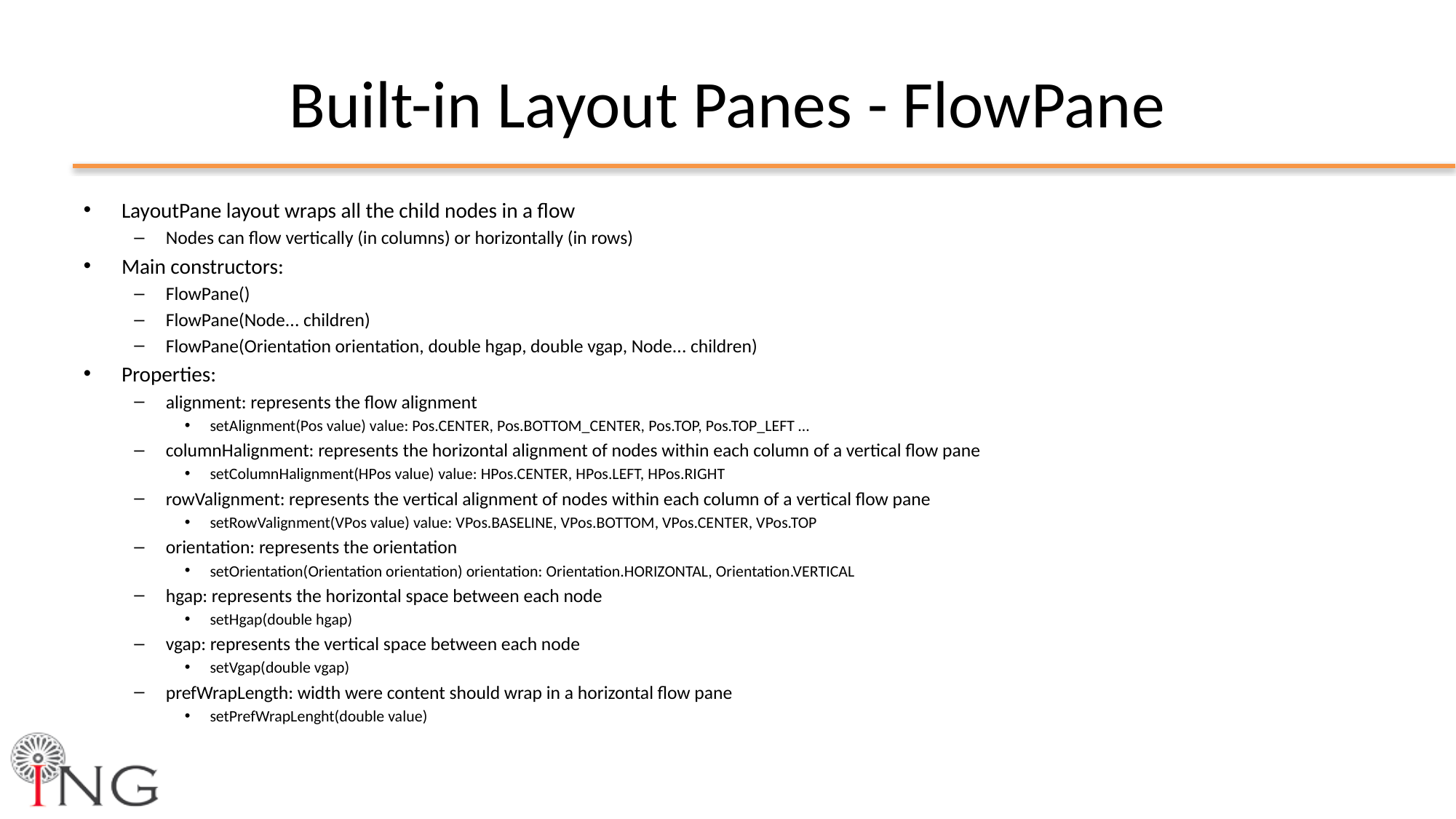

# Built-in Layout Panes - FlowPane
LayoutPane layout wraps all the child nodes in a flow
Nodes can flow vertically (in columns) or horizontally (in rows)
Main constructors:
FlowPane()
FlowPane(Node... children)
FlowPane(Orientation orientation, double hgap, double vgap, Node... children)
Properties:
alignment: represents the flow alignment
setAlignment(Pos value) value: Pos.CENTER, Pos.BOTTOM_CENTER, Pos.TOP, Pos.TOP_LEFT …
columnHalignment: represents the horizontal alignment of nodes within each column of a vertical flow pane
setColumnHalignment(HPos value) value: HPos.CENTER, HPos.LEFT, HPos.RIGHT
rowValignment: represents the vertical alignment of nodes within each column of a vertical flow pane
setRowValignment(VPos value) value: VPos.BASELINE, VPos.BOTTOM, VPos.CENTER, VPos.TOP
orientation: represents the orientation
setOrientation(Orientation orientation) orientation: Orientation.HORIZONTAL, Orientation.VERTICAL
hgap: represents the horizontal space between each node
setHgap(double hgap)
vgap: represents the vertical space between each node
setVgap(double vgap)
prefWrapLength: width were content should wrap in a horizontal flow pane
setPrefWrapLenght(double value)